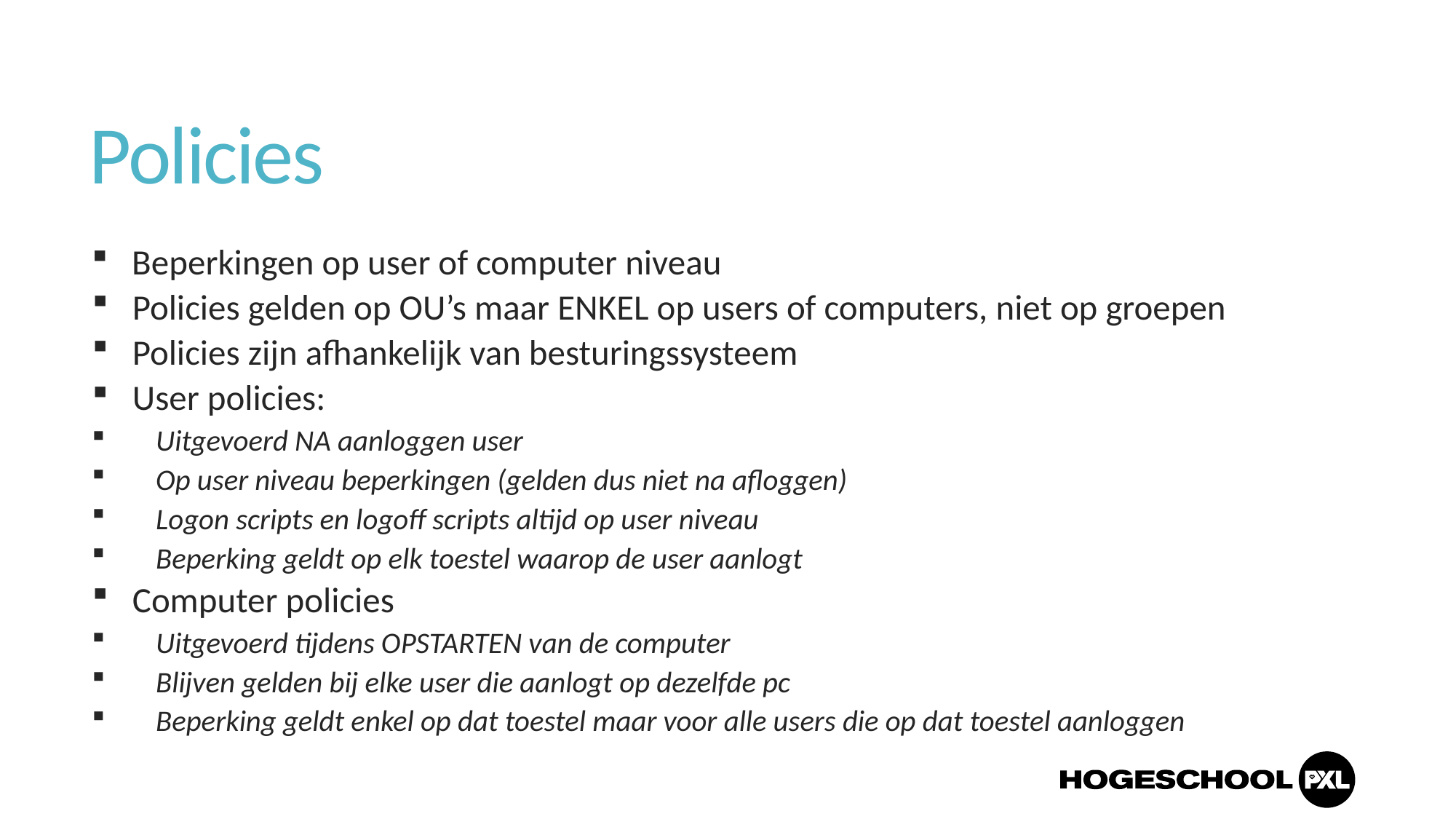

# Policies
   Beperkingen op user of computer niveau
Policies gelden op OU’s maar ENKEL op users of computers, niet op groepen
Policies zijn afhankelijk van besturingssysteem
User policies:
Uitgevoerd NA aanloggen user
Op user niveau beperkingen (gelden dus niet na afloggen)
Logon scripts en logoff scripts altijd op user niveau
Beperking geldt op elk toestel waarop de user aanlogt
Computer policies
Uitgevoerd tijdens OPSTARTEN van de computer
Blijven gelden bij elke user die aanlogt op dezelfde pc
Beperking geldt enkel op dat toestel maar voor alle users die op dat toestel aanloggen